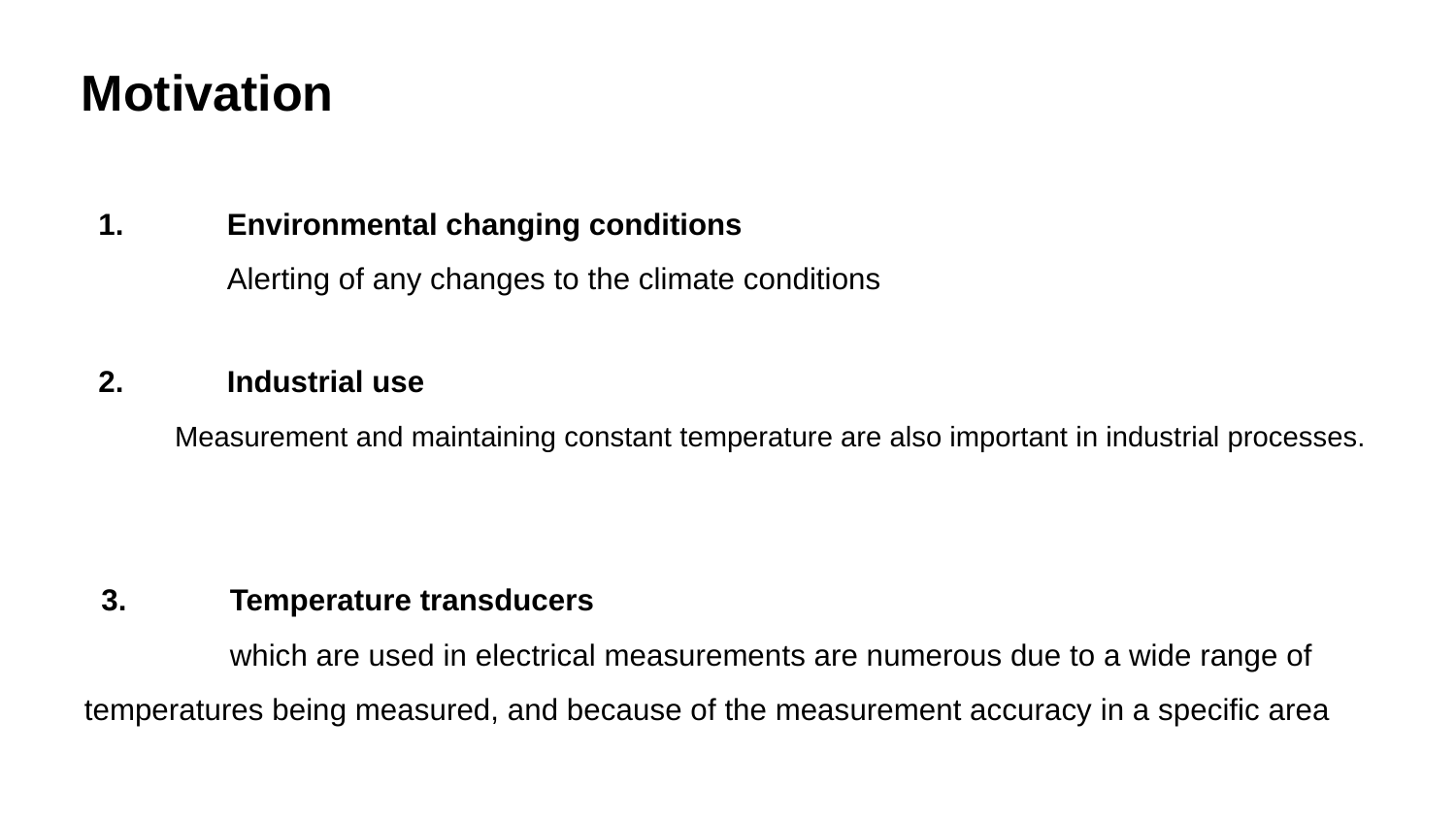

Motivation
  1.	Environmental changing conditions
	Alerting of any changes to the climate conditions
  2.	Industrial use
           Measurement and maintaining constant temperature are also important in industrial processes.
  3.	Temperature transducers
	which are used in electrical measurements are numerous due to a wide range of   temperatures being measured, and because of the measurement accuracy in a specific area